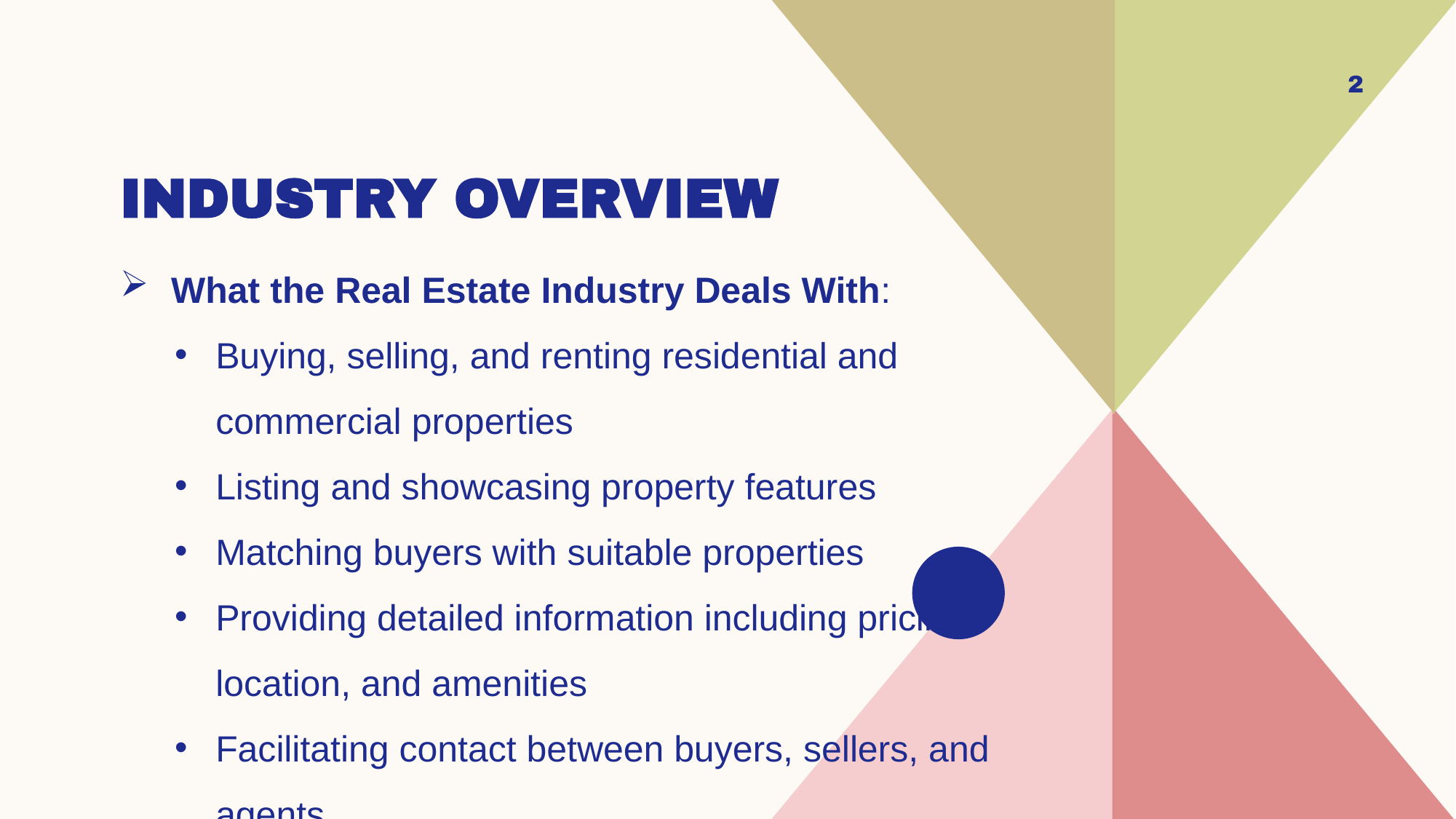

2
# Industry Overview
 What the Real Estate Industry Deals With:
Buying, selling, and renting residential and commercial properties
Listing and showcasing property features
Matching buyers with suitable properties
Providing detailed information including pricing, location, and amenities
Facilitating contact between buyers, sellers, and agents